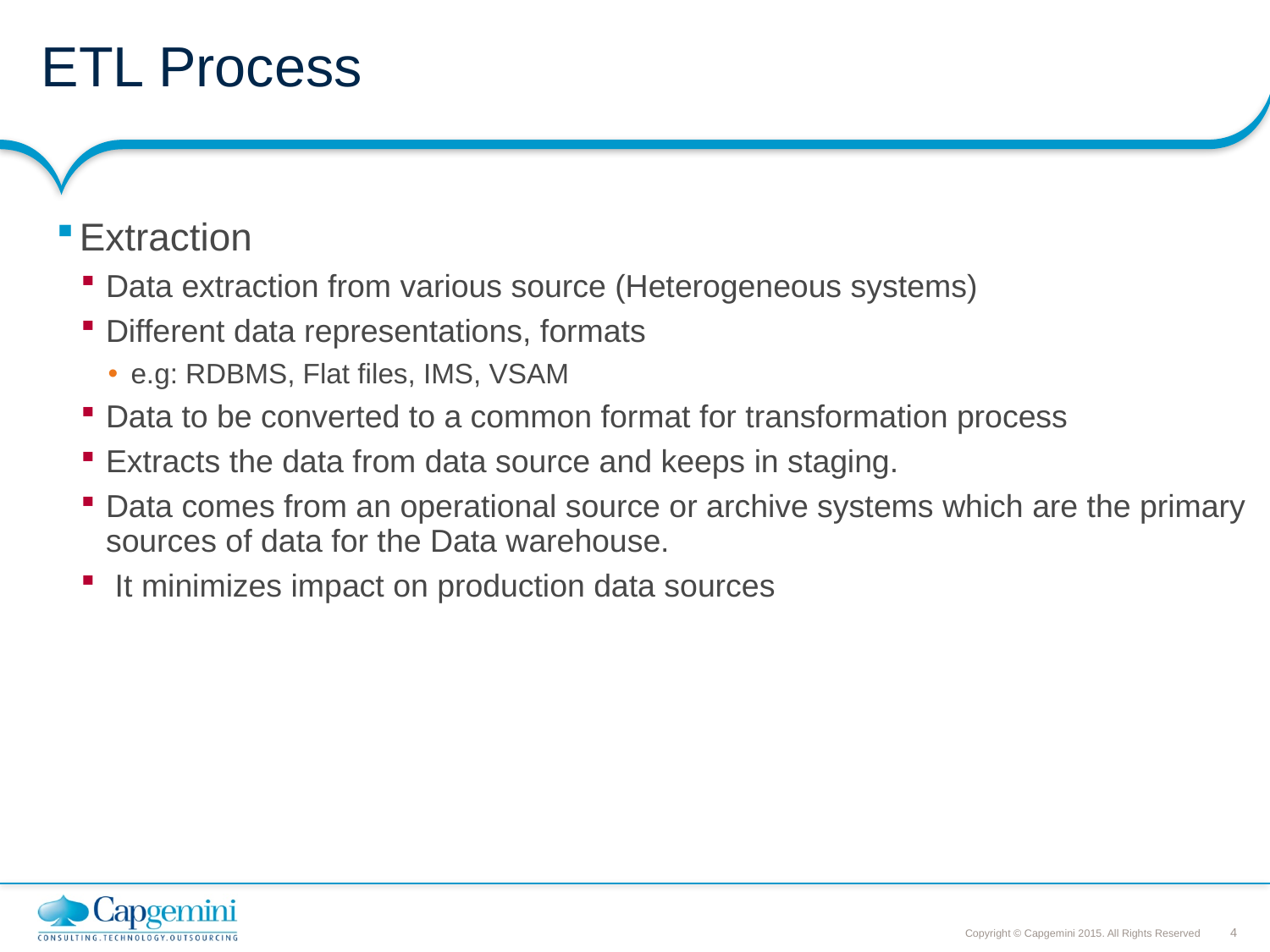

# ETL Process
Extraction
Data extraction from various source (Heterogeneous systems)
Different data representations, formats
e.g: RDBMS, Flat files, IMS, VSAM
Data to be converted to a common format for transformation process
Extracts the data from data source and keeps in staging.
Data comes from an operational source or archive systems which are the primary sources of data for the Data warehouse.
 It minimizes impact on production data sources